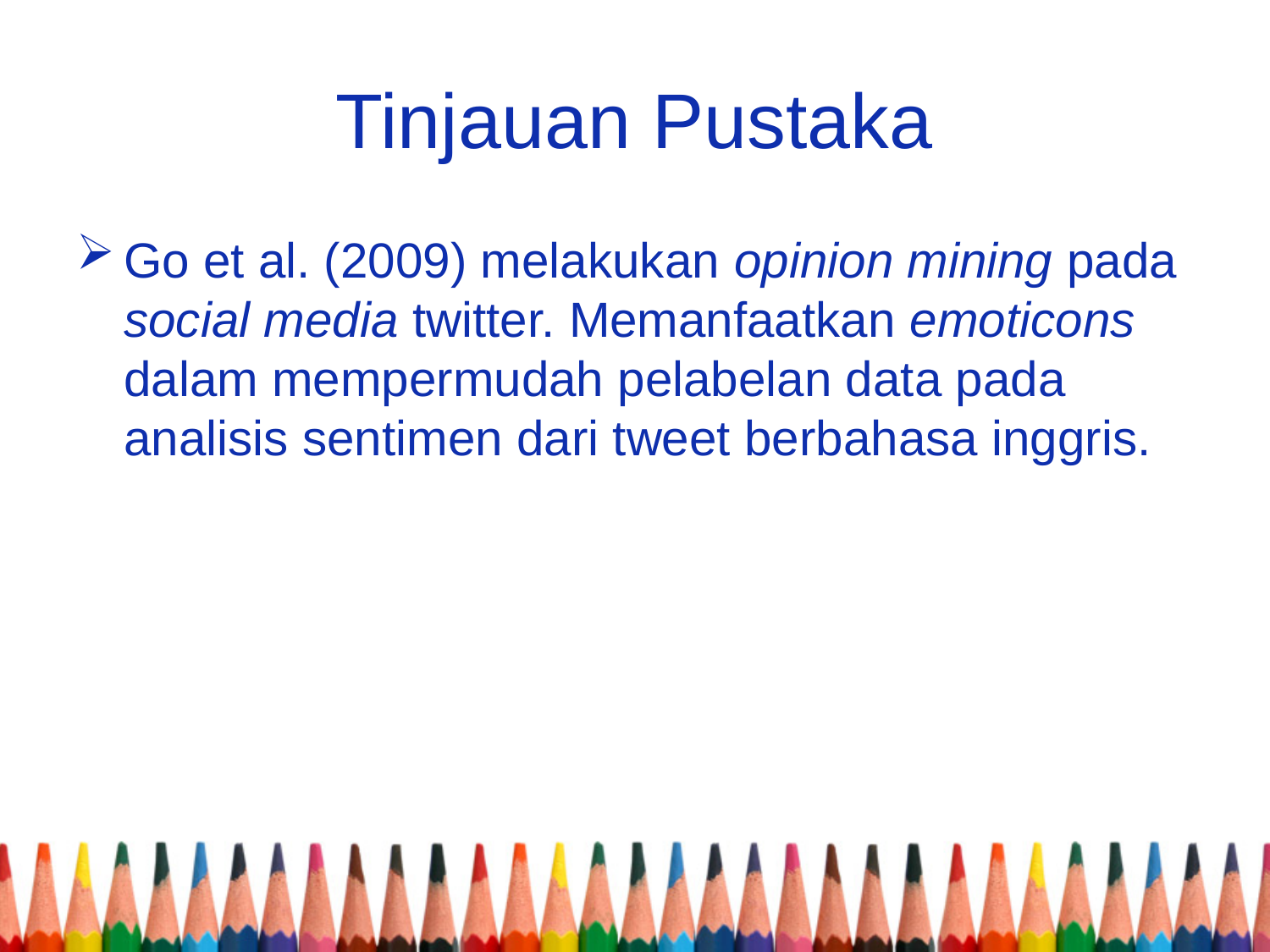

# Tinjauan Pustaka
Go et al. (2009) melakukan opinion mining pada social media twitter. Memanfaatkan emoticons dalam mempermudah pelabelan data pada analisis sentimen dari tweet berbahasa inggris.